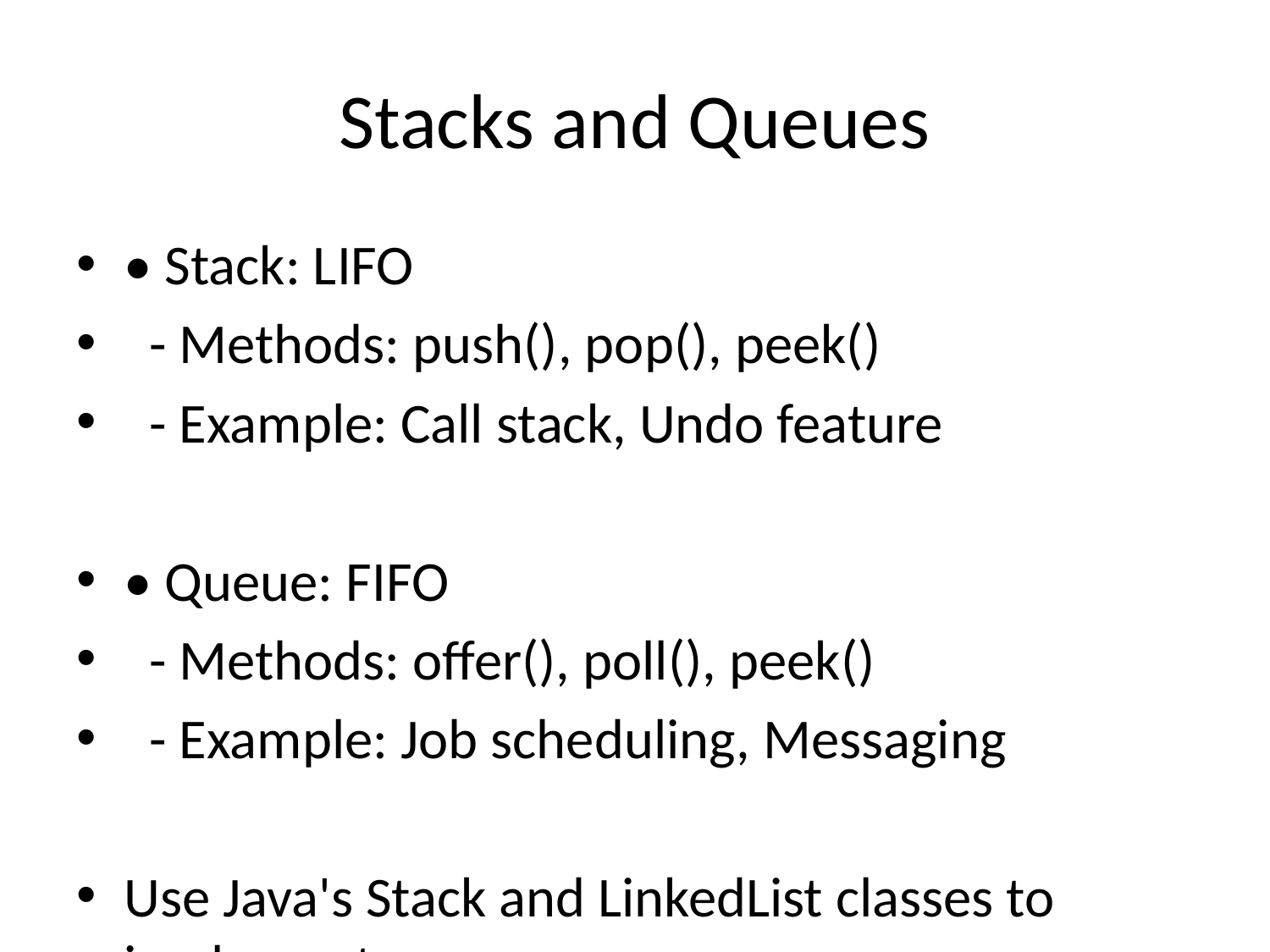

# Stacks and Queues
• Stack: LIFO
  - Methods: push(), pop(), peek()
  - Example: Call stack, Undo feature

• Queue: FIFO
  - Methods: offer(), poll(), peek()
  - Example: Job scheduling, Messaging

Use Java's Stack and LinkedList classes to implement.